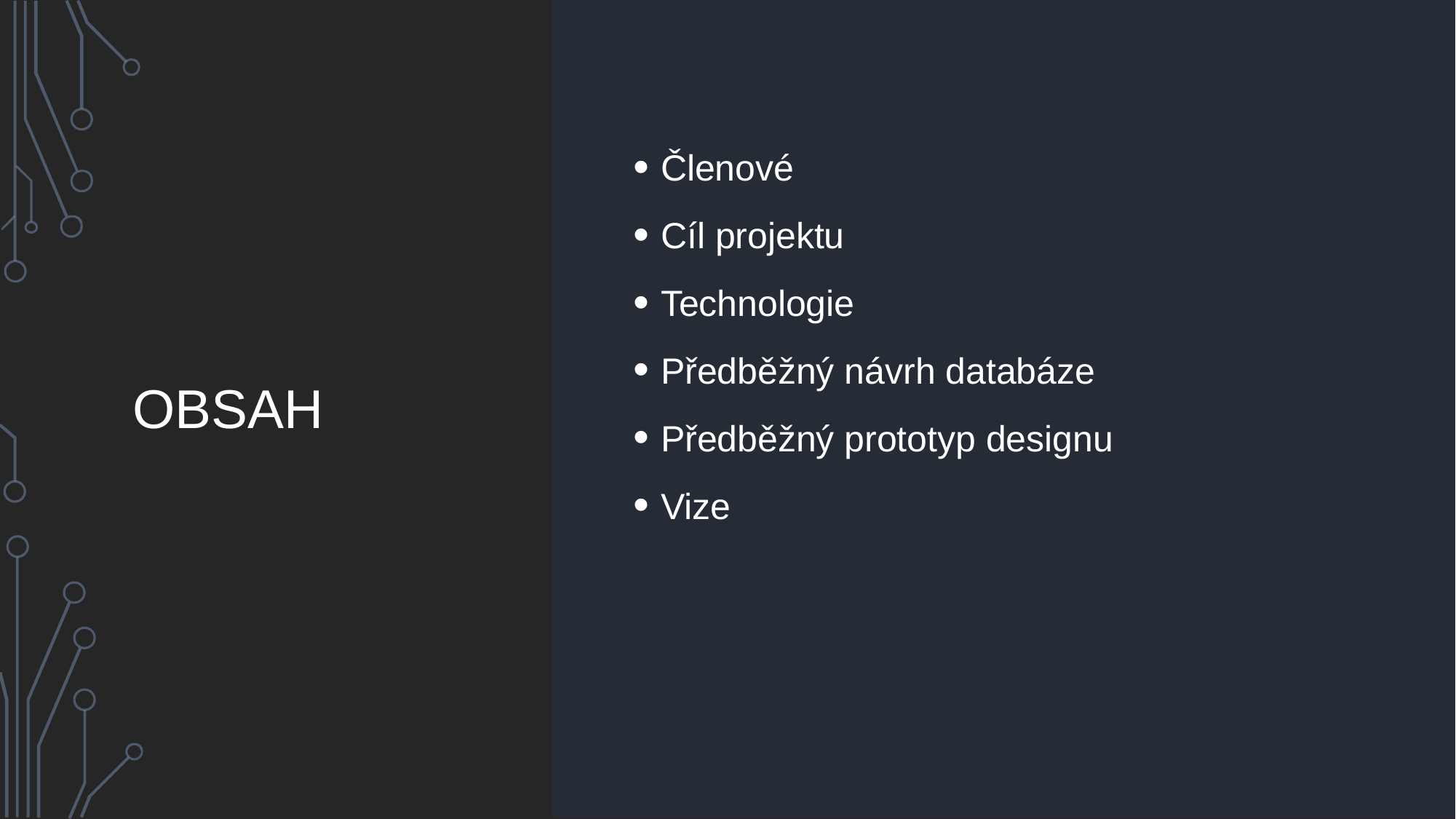

# Obsah
Členové
Cíl projektu
Technologie
Předběžný návrh databáze
Předběžný prototyp designu
Vize